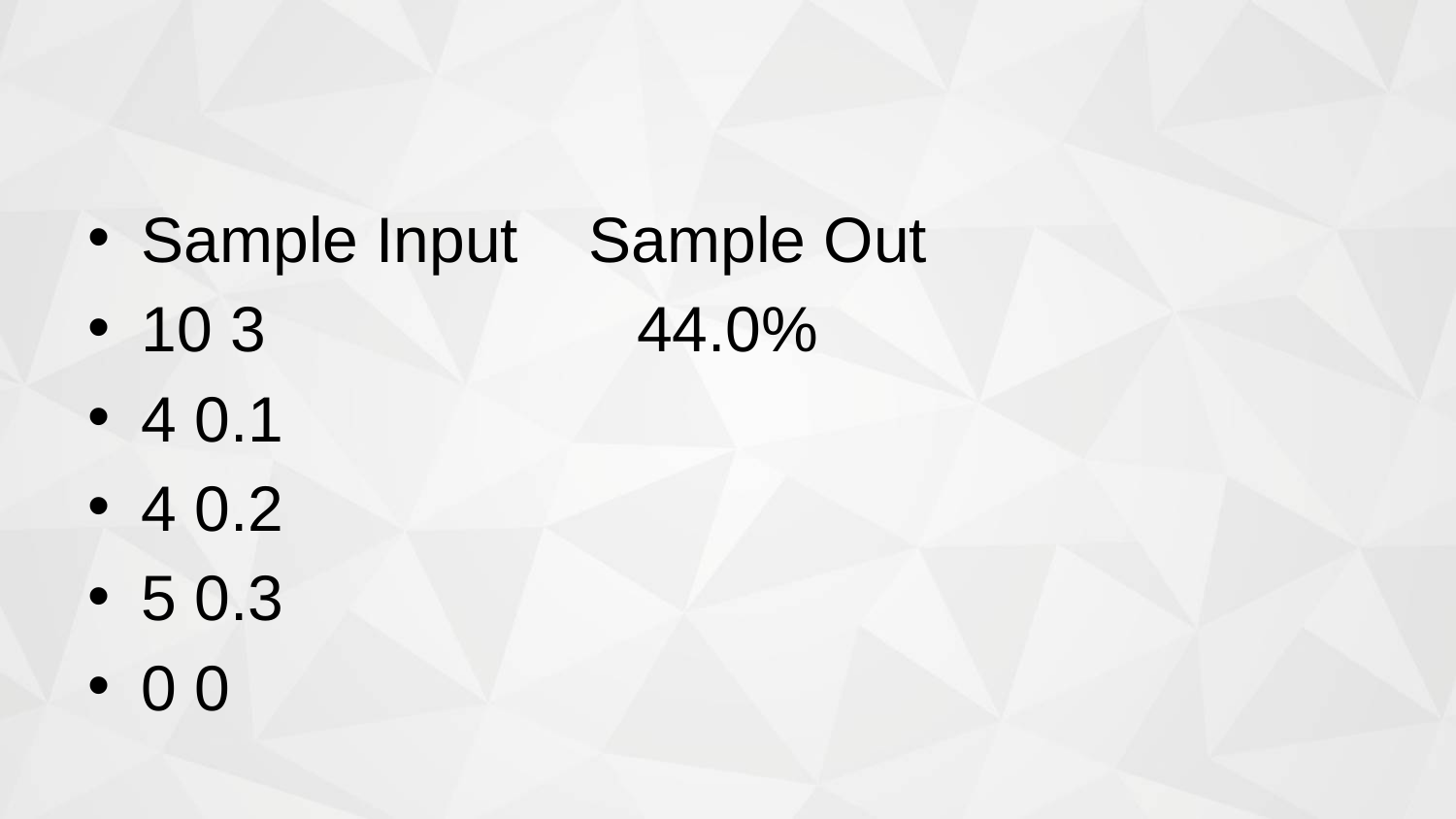

#
Sample Input    Sample Out
10 3                     44.0%
4 0.1
4 0.2
5 0.3
0 0